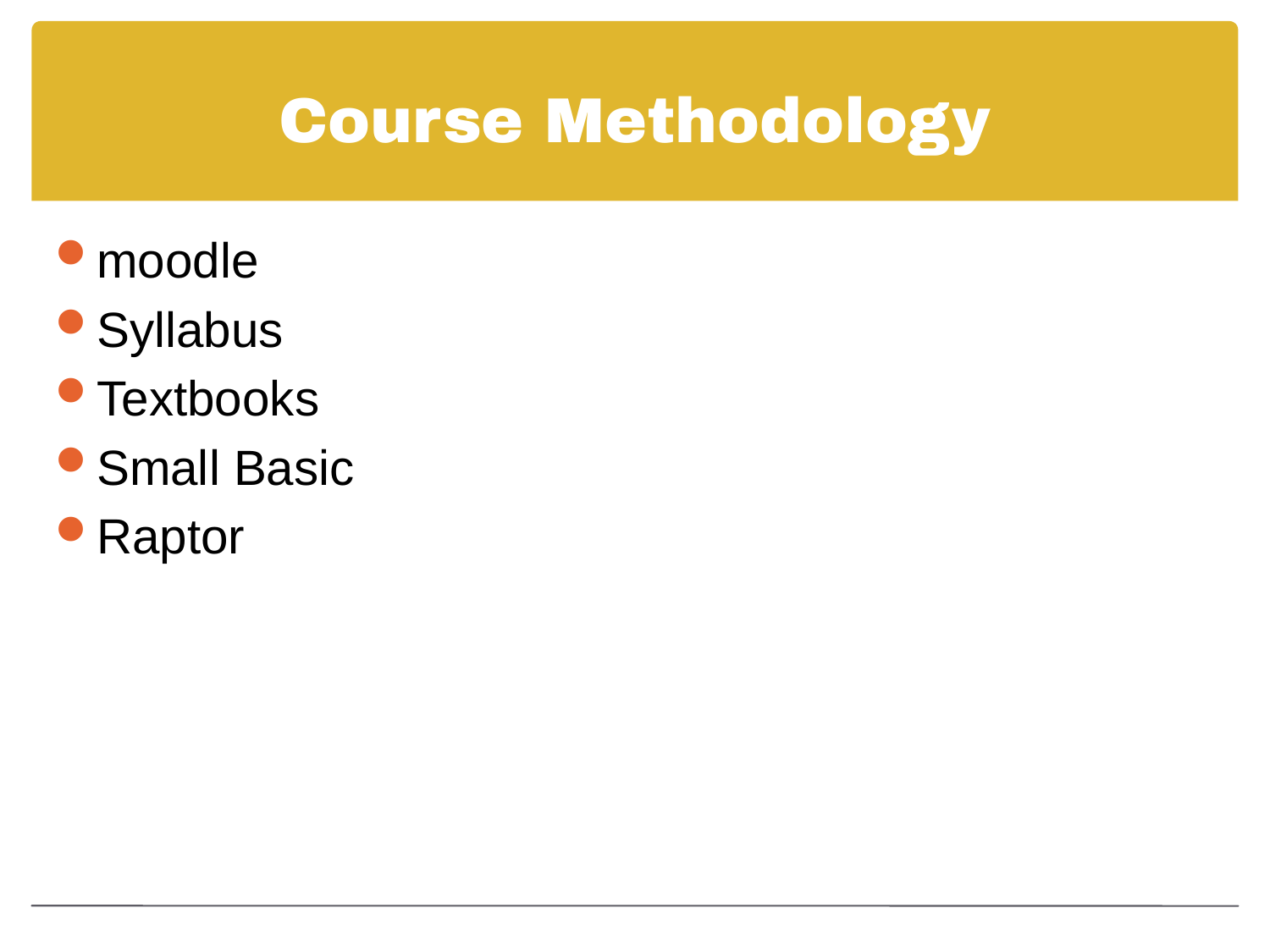

# Course Methodology
moodle
Syllabus
Textbooks
Small Basic
Raptor